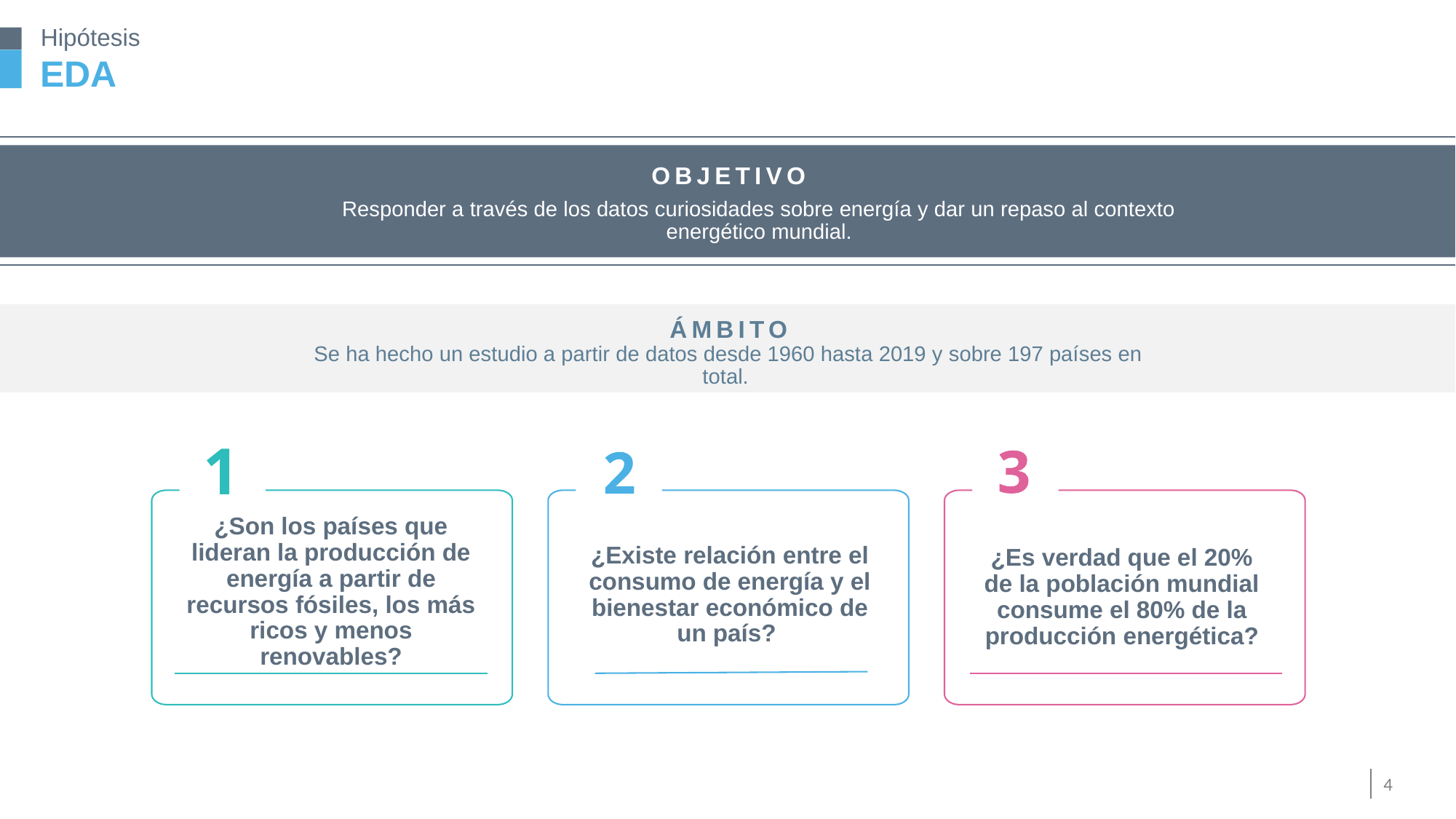

Hipótesis
EDA
OBJETIVO

Responder a través de los datos curiosidades sobre energía y dar un repaso al contexto energético mundial.

ÁMBITO
Se ha hecho un estudio a partir de datos desde 1960 hasta 2019 y sobre 197 países en total.

¿Existe relación entre el consumo de energía y el bienestar económico de un país?
¿Son los países que lideran la producción de energía a partir de recursos fósiles, los más ricos y menos renovables?
¿Es verdad que el 20% de la población mundial consume el 80% de la producción energética?